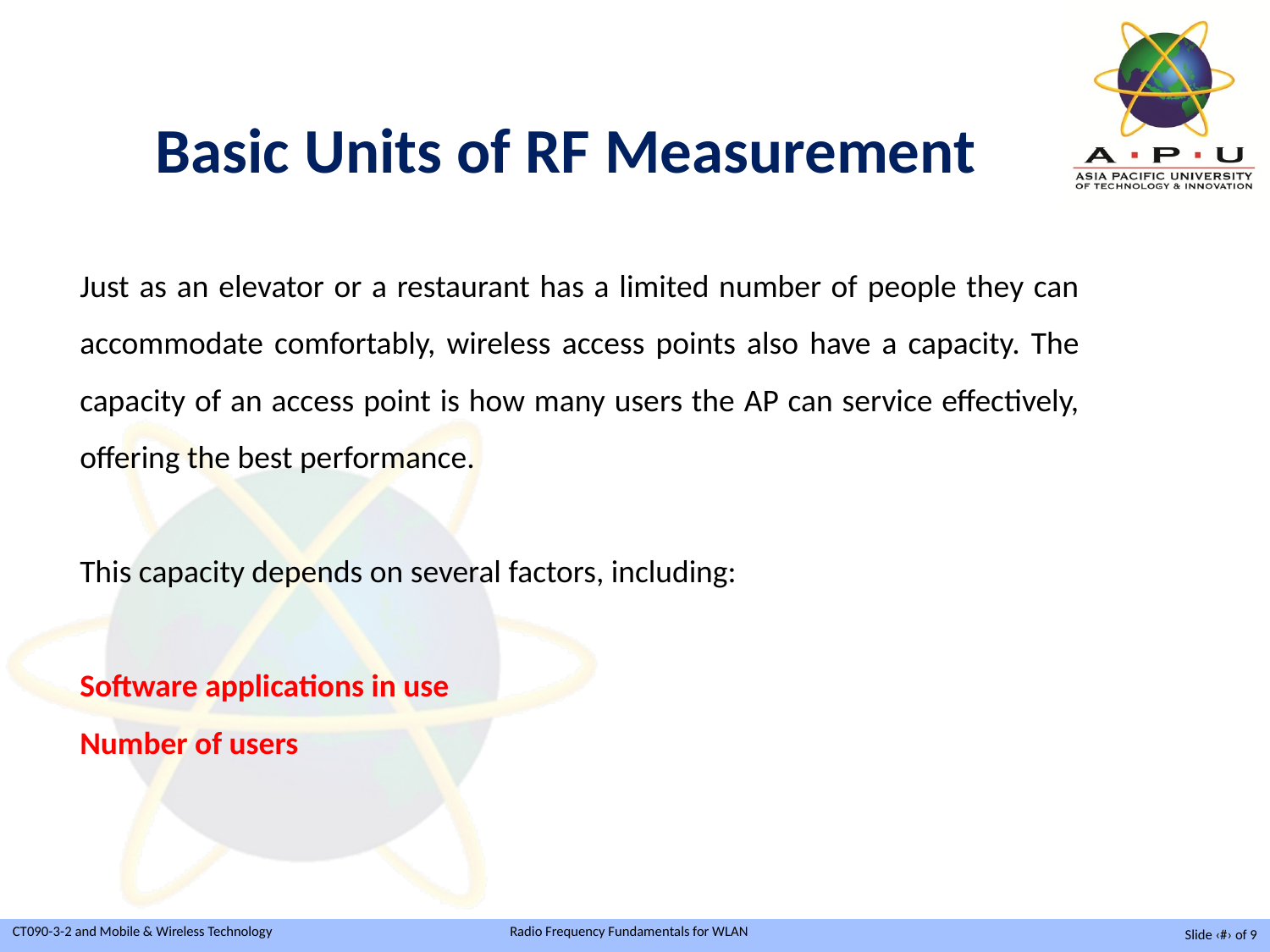

Basic Units of RF Measurement
Just as an elevator or a restaurant has a limited number of people they can accommodate comfortably, wireless access points also have a capacity. The capacity of an access point is how many users the AP can service effectively, offering the best performance.

This capacity depends on several factors, including:

Software applications in use
Number of users
Slide ‹#› of 9